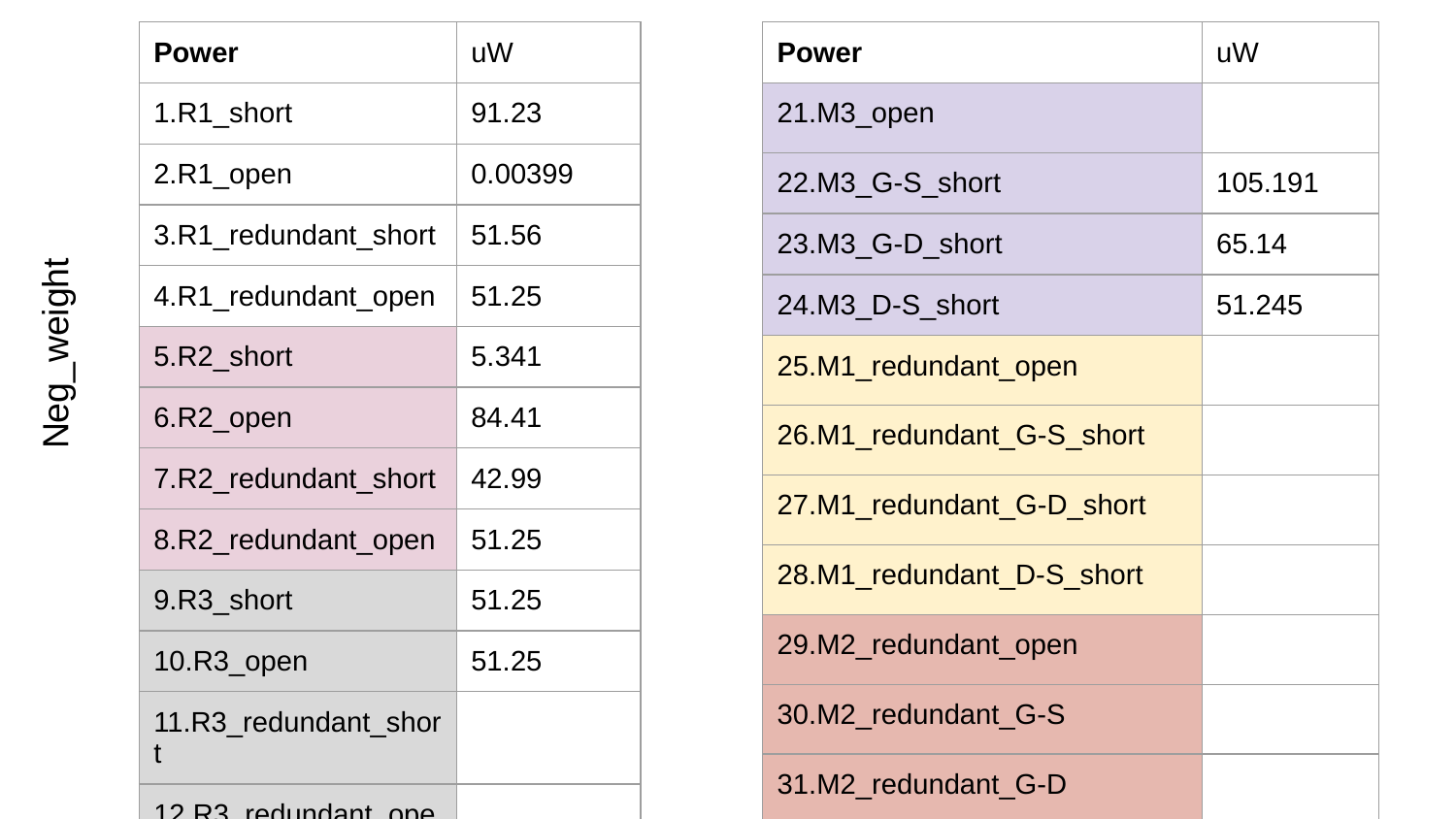

| Power | uW |
| --- | --- |
| 1.R1\_short | 91.23 |
| 2.R1\_open | 0.00399 |
| 3.R1\_redundant\_short | 51.56 |
| 4.R1\_redundant\_open | 51.25 |
| 5.R2\_short | 5.341 |
| 6.R2\_open | 84.41 |
| 7.R2\_redundant\_short | 42.99 |
| 8.R2\_redundant\_open | 51.25 |
| 9.R3\_short | 51.25 |
| 10.R3\_open | 51.25 |
| 11.R3\_redundant\_short |  |
| 12.R3\_redundant\_open |  |
| 13.M1\_open\_D | 91.23 |
| 14.M1\_G-S\_short | 66.555 |
| 15.M1\_G-D\_short | 66.55 |
| 16.M1\_D-S\_short | 11.42 |
| 17.M2\_open\_D | 5.19 |
| 18.M2\_G-S\_short | 11.42 |
| 19.M2\_G-D\_short | 73.398 |
| 20.M2\_D-S\_short | 8.8681f |
| Power | uW |
| --- | --- |
| 21.M3\_open |  |
| 22.M3\_G-S\_short | 105.191 |
| 23.M3\_G-D\_short | 65.14 |
| 24.M3\_D-S\_short | 51.245 |
| 25.M1\_redundant\_open |  |
| 26.M1\_redundant\_G-S\_short |  |
| 27.M1\_redundant\_G-D\_short |  |
| 28.M1\_redundant\_D-S\_short |  |
| 29.M2\_redundant\_open |  |
| 30.M2\_redundant\_G-S |  |
| 31.M2\_redundant\_G-D |  |
| 32.M2\_redundant\_D-S |  |
| 33.M3\_redundant\_open |  |
| 34.M3\_redundant\_G-S |  |
| 35..M3\_redundant\_G-D |  |
| 36.M3\_redundant\_D-S |  |
| 37.M1\_switch\_G-D |  |
| 38.M1\_switch\_D-S |  |
| 39.M1\_switch\_open&M1 is faulty |  |
| 40.M2\_switch\_G-D |  |
| 41.M2\_switch\_D-S |  |
| 42.M2\_switch\_open&M2 is faulty |  |
| Power | uW |
| --- | --- |
| 43.M3\_switch\_G-D |  |
| 44.M3\_switch\_D-S |  |
| 45.M3\_switch\_open&M3 is faulty |  |
| 46.M\_R1\_switch\_G-D |  |
| 47.M\_R1\_switch\_D-S |  |
| 48.M\_R1\_switch\_open&M\_R1 is faulty |  |
| 49.M\_R2\_switch\_G-D |  |
| 50.M\_R2\_witch\_D-S |  |
| 51.M\_R2\_switch\_open&M\_R2\_ is faulty |  |
| 52M\_R3\_switch\_G-D |  |
| 53.M\_R3\_switch\_D-S |  |
| 54.M\_R3\_switch\_open&M2 is faulty |  |
Neg_weight